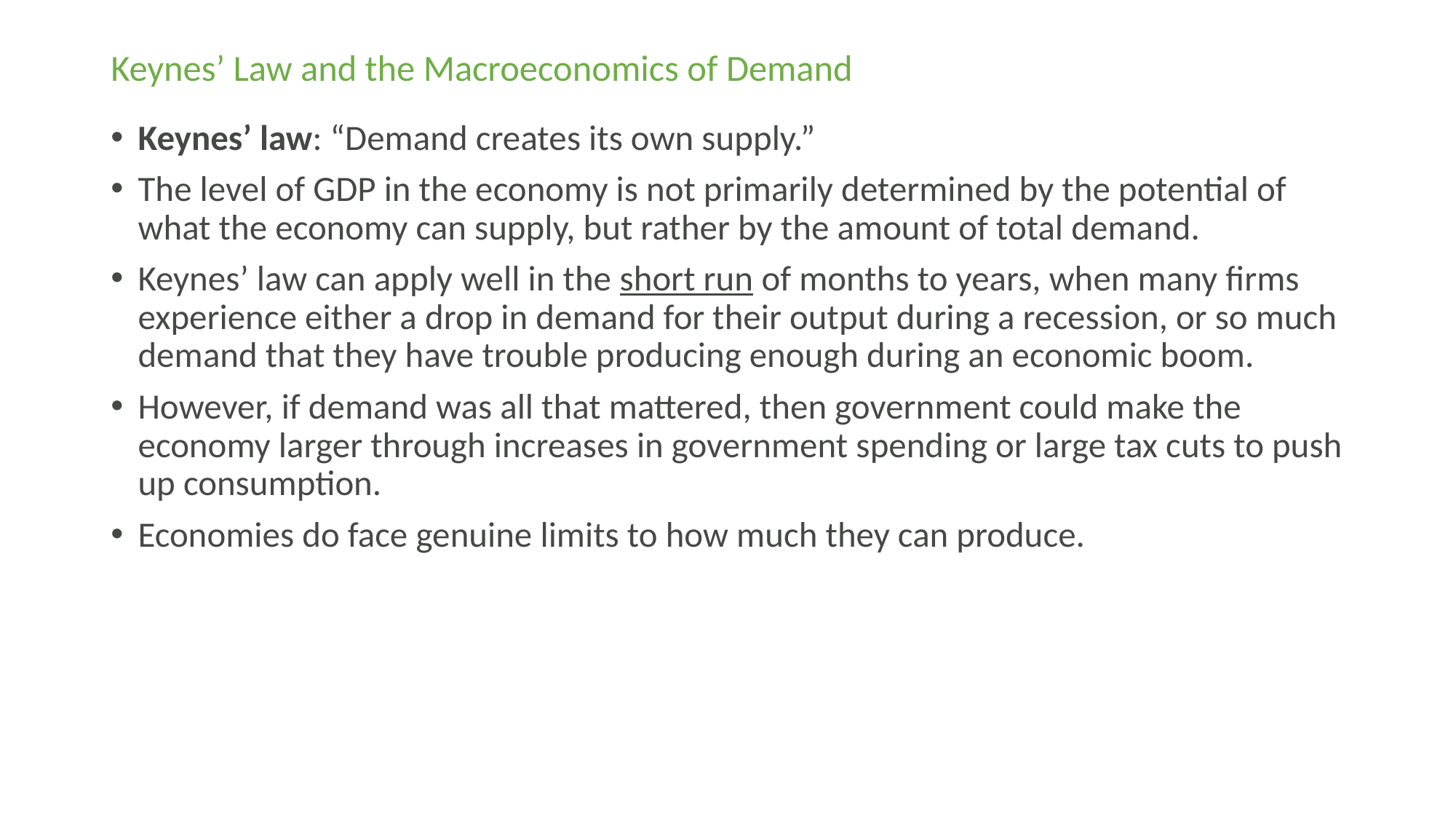

# Keynes’ Law and the Macroeconomics of Demand
Keynes’ law: “Demand creates its own supply.”
The level of GDP in the economy is not primarily determined by the potential of what the economy can supply, but rather by the amount of total demand.
Keynes’ law can apply well in the short run of months to years, when many firms experience either a drop in demand for their output during a recession, or so much demand that they have trouble producing enough during an economic boom.
However, if demand was all that mattered, then government could make the economy larger through increases in government spending or large tax cuts to push up consumption.
Economies do face genuine limits to how much they can produce.